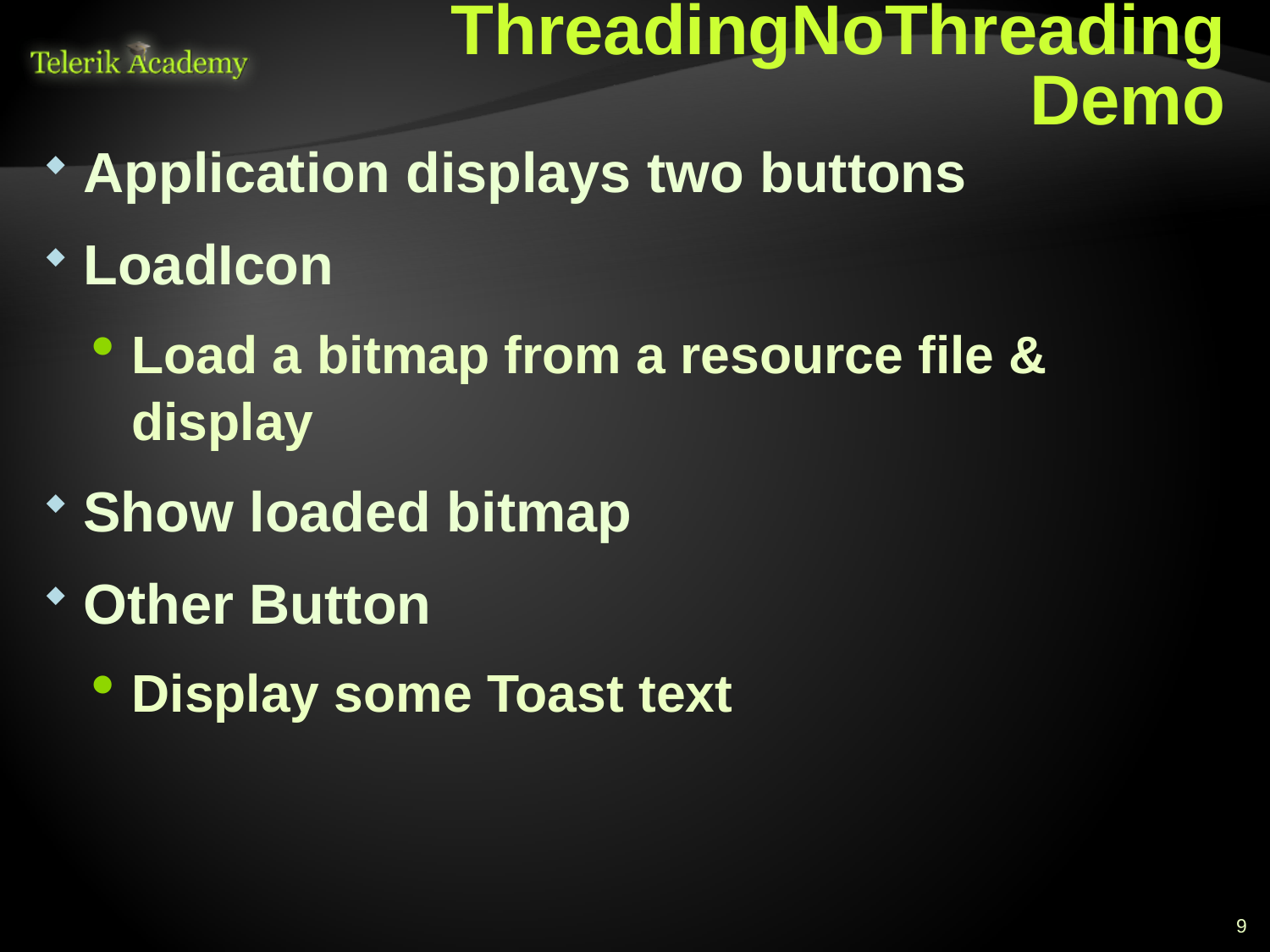

# ThreadingNoThreading Demo
Application displays two buttons
LoadIcon
Load a bitmap from a resource file & display
Show loaded bitmap
Other Button
Display some Toast text
9